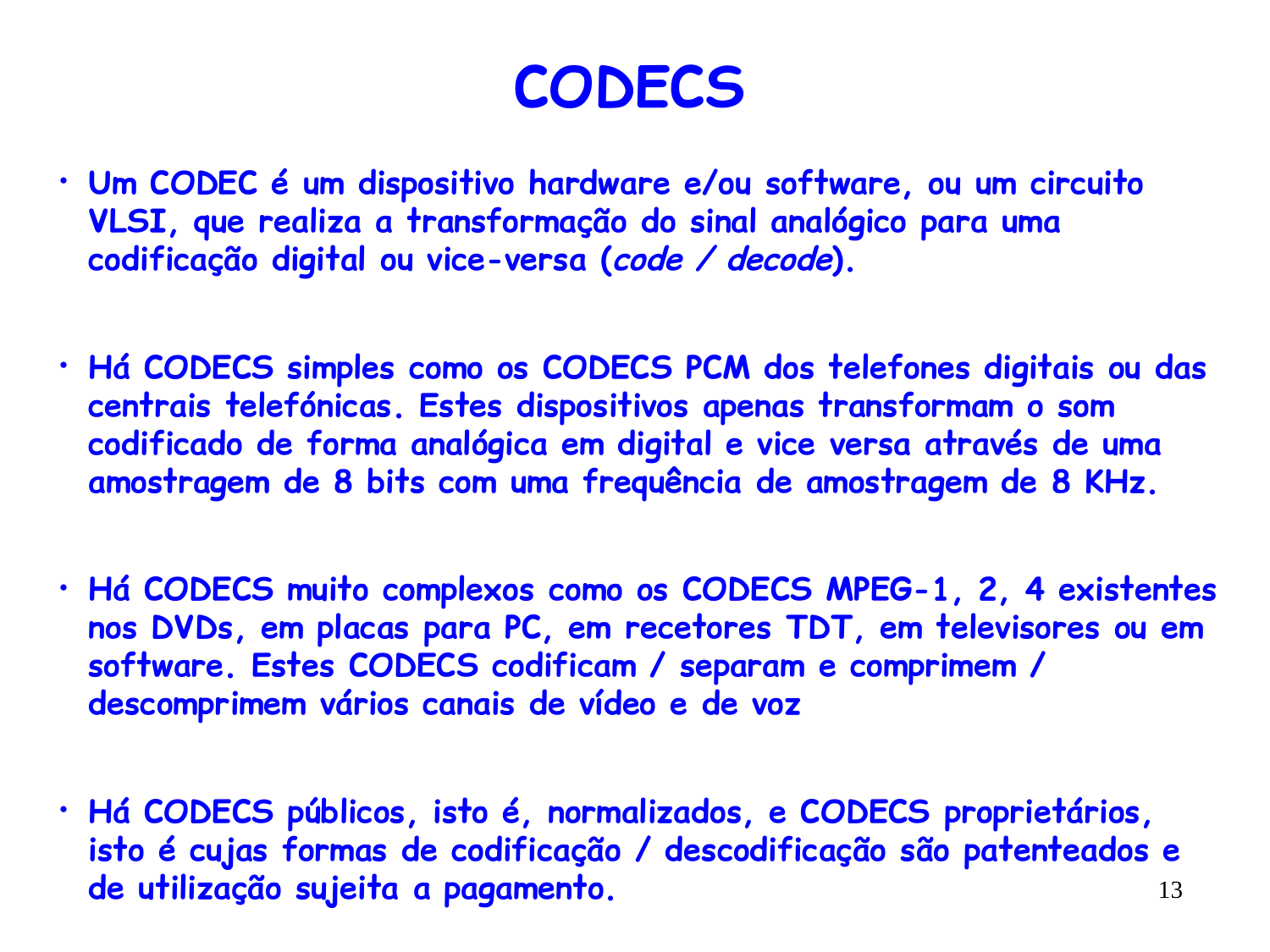

# CODECS
Um CODEC é um dispositivo hardware e/ou software, ou um circuito VLSI, que realiza a transformação do sinal analógico para uma codificação digital ou vice-versa (code / decode).

Há CODECS simples como os CODECS PCM dos telefones digitais ou das centrais telefónicas. Estes dispositivos apenas transformam o som codificado de forma analógica em digital e vice versa através de uma amostragem de 8 bits com uma frequência de amostragem de 8 KHz.

Há CODECS muito complexos como os CODECS MPEG-1, 2, 4 existentes nos DVDs, em placas para PC, em recetores TDT, em televisores ou em software. Estes CODECS codificam / separam e comprimem / descomprimem vários canais de vídeo e de voz

Há CODECS públicos, isto é, normalizados, e CODECS proprietários, isto é cujas formas de codificação / descodificação são patenteados e de utilização sujeita a pagamento.
13